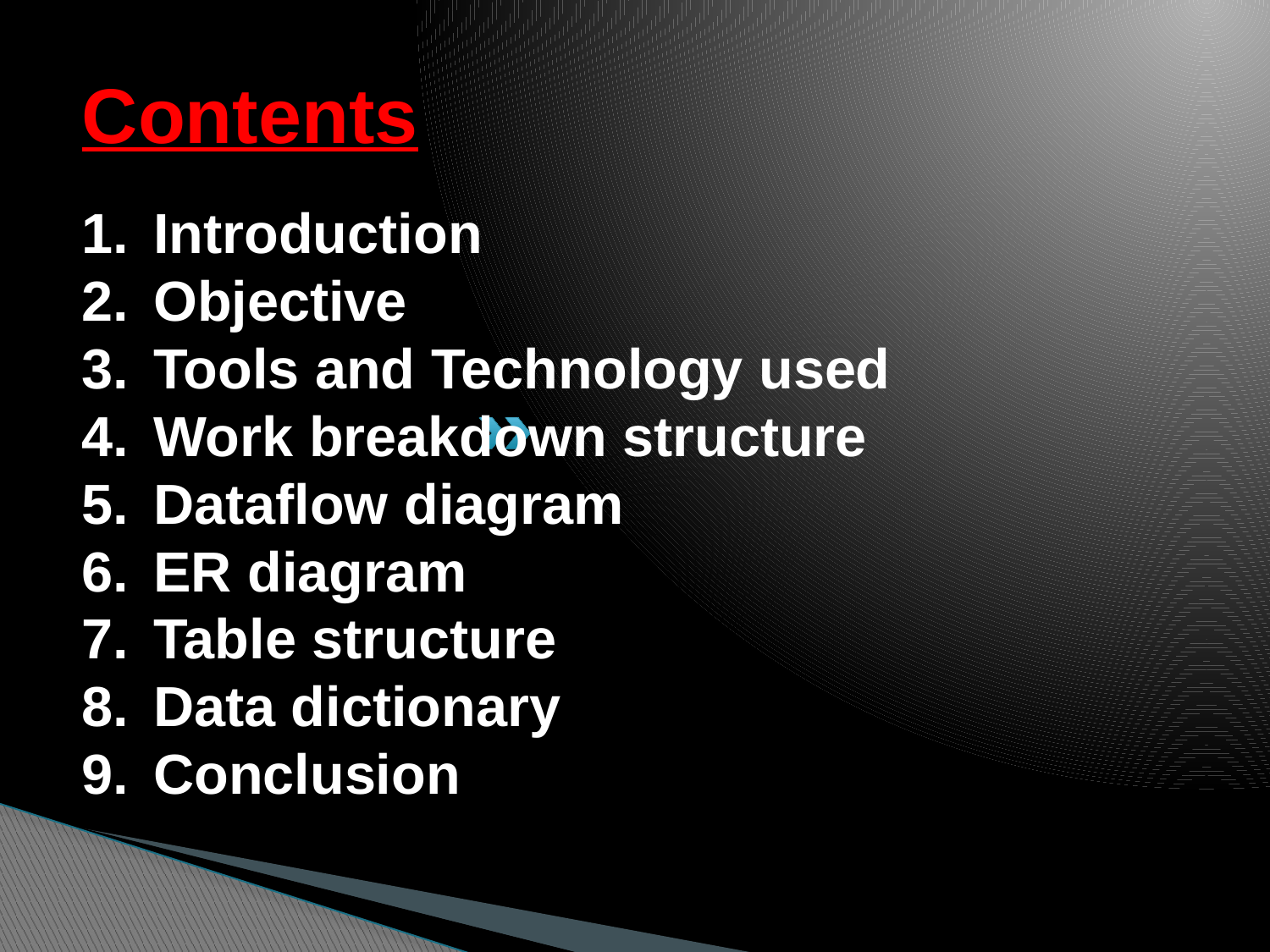

Contents

Introduction
Objective
Tools and Technology used
Work breakdown structure
Dataflow diagram
ER diagram
Table structure
Data dictionary
Conclusion
#